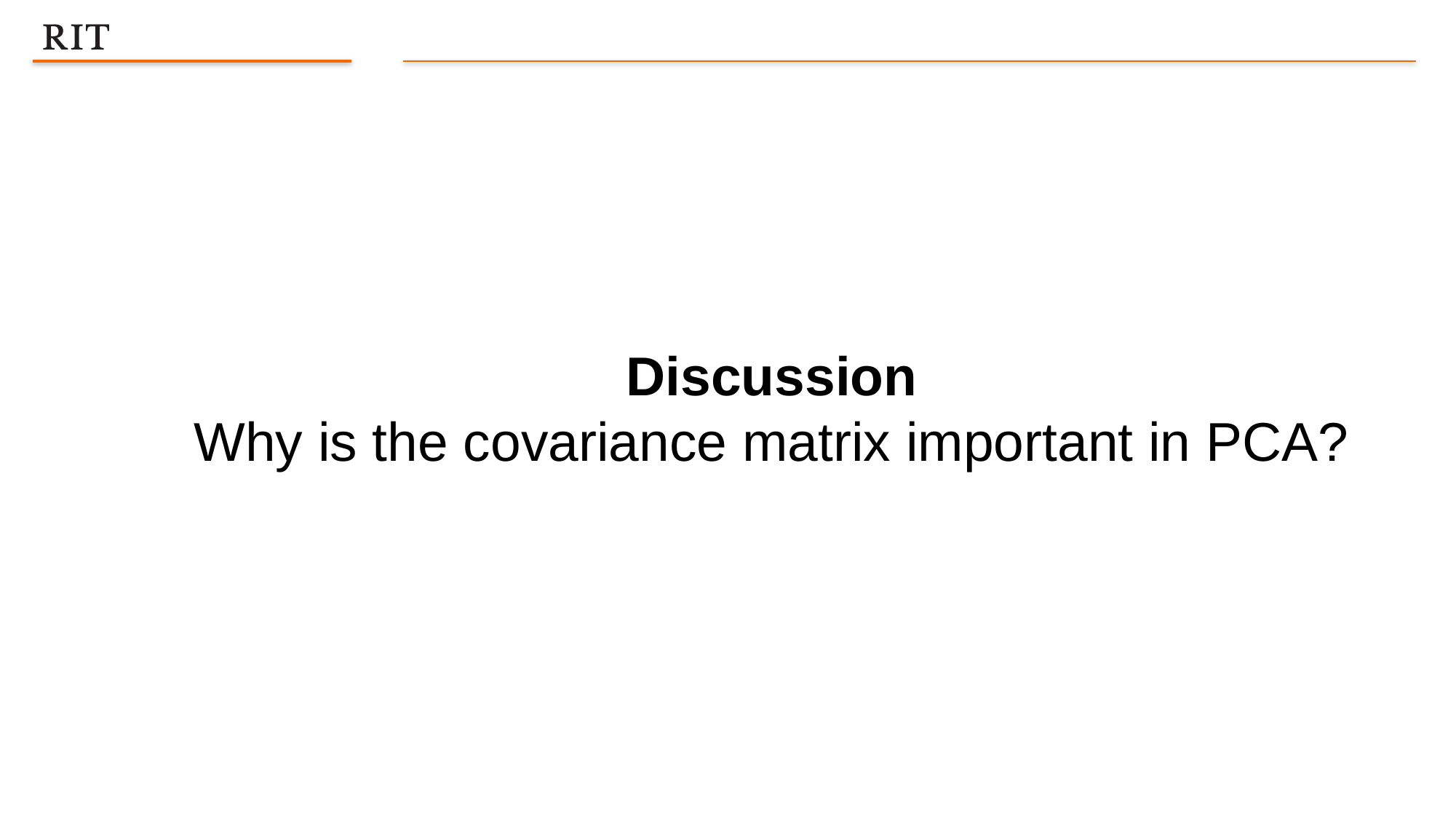

Discussion
Why is the covariance matrix important in PCA?